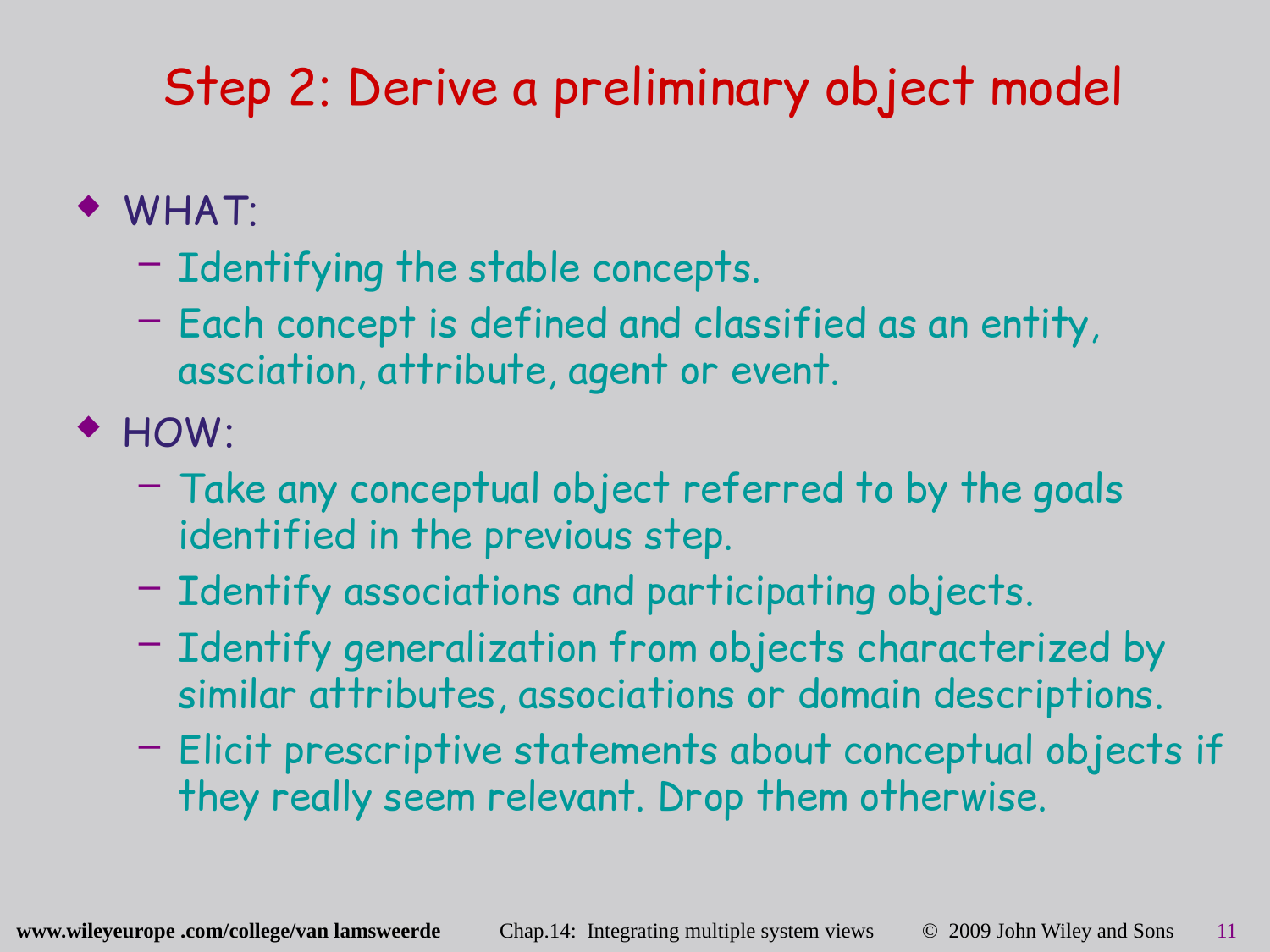

# Step 2: Derive a preliminary object model
WHAT:
Identifying the stable concepts.
Each concept is defined and classified as an entity, assciation, attribute, agent or event.
HOW:
Take any conceptual object referred to by the goals identified in the previous step.
Identify associations and participating objects.
Identify generalization from objects characterized by similar attributes, associations or domain descriptions.
Elicit prescriptive statements about conceptual objects if they really seem relevant. Drop them otherwise.